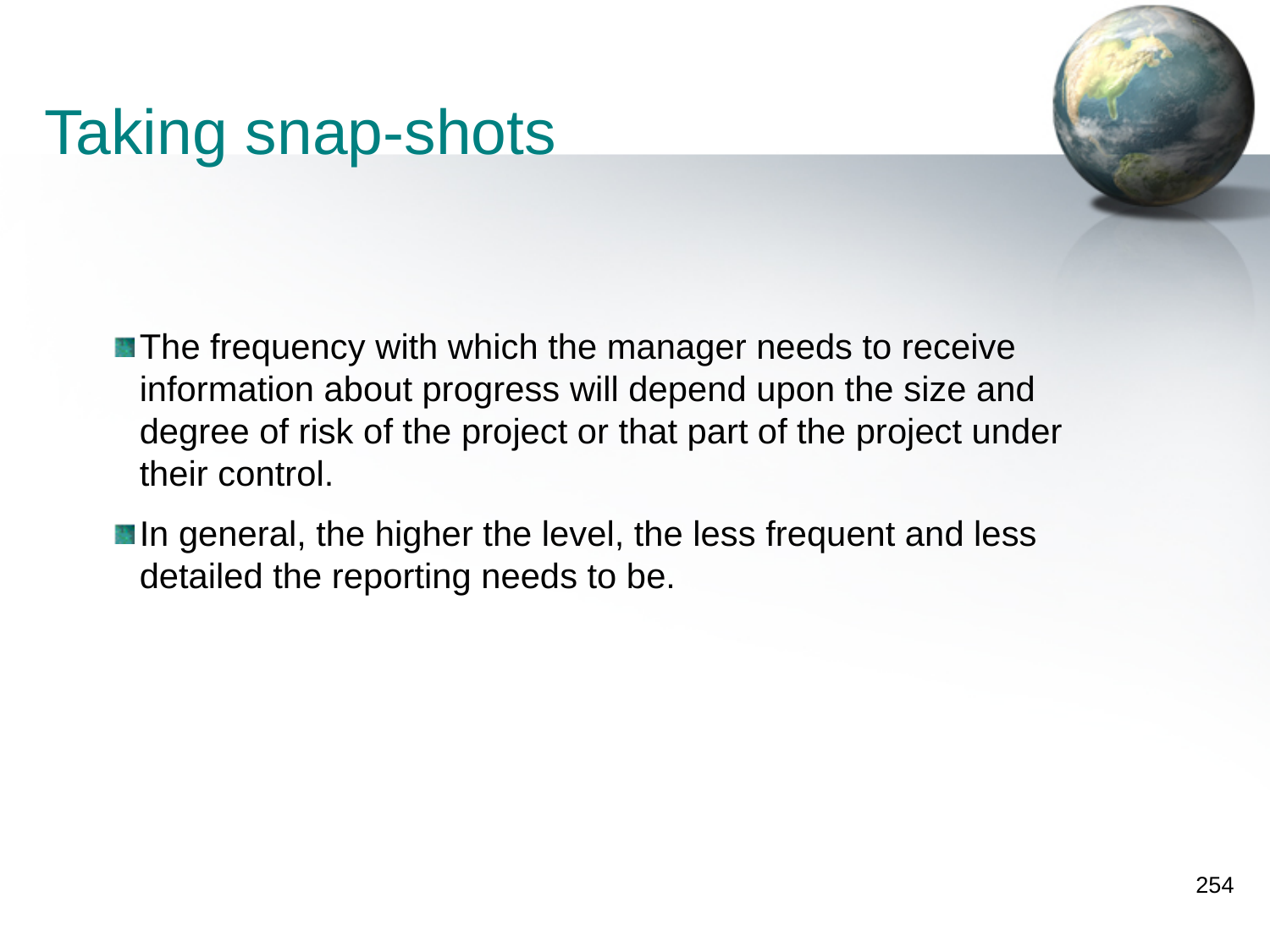

Taking snap-shots
The frequency with which the manager needs to receive information about progress will depend upon the size and degree of risk of the project or that part of the project under their control.
In general, the higher the level, the less frequent and less detailed the reporting needs to be.
254